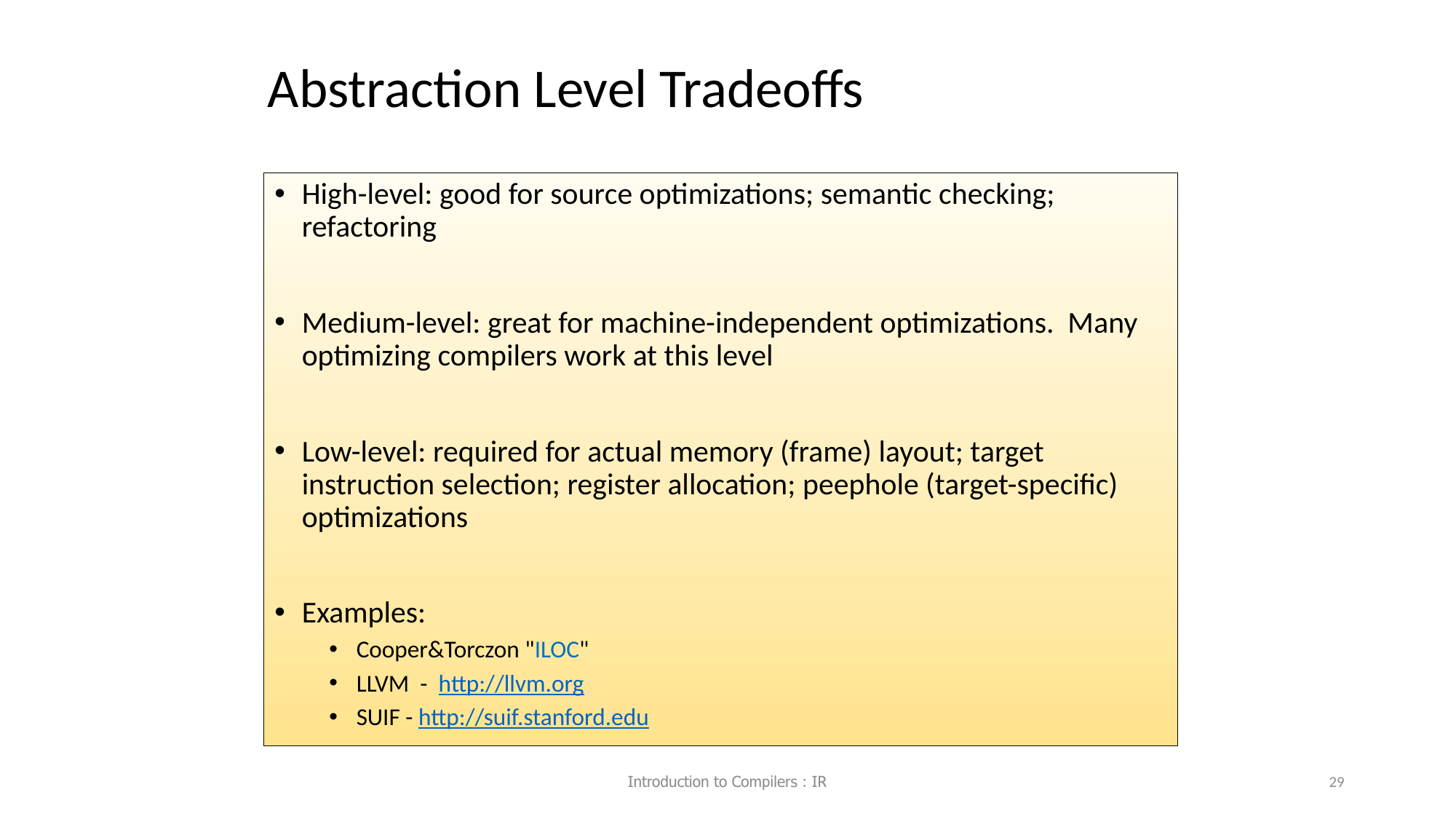

Abstraction Level Tradeoffs
High-level: good for source optimizations; semantic checking; refactoring

Medium-level: great for machine-independent optimizations.  Many optimizing compilers work at this level

Low-level: required for actual memory (frame) layout; target instruction selection; register allocation; peephole (target-specific) optimizations

Examples:
Cooper&Torczon "ILOC"
LLVM  -  http://llvm.org
SUIF - http://suif.stanford.edu

Introduction to Compilers : IR
29